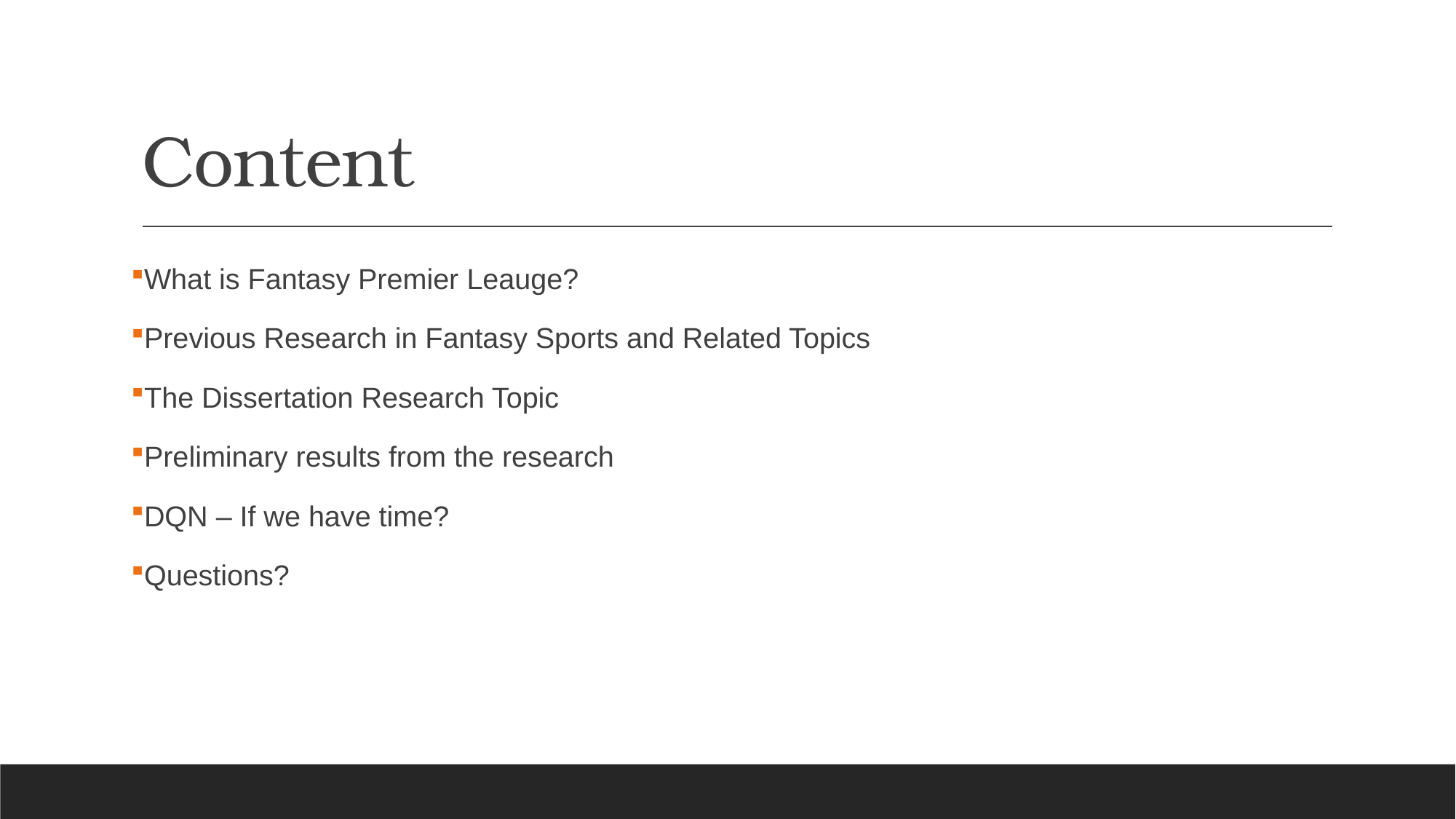

# Content
What is Fantasy Premier Leauge?
Previous Research in Fantasy Sports and Related Topics
The Dissertation Research Topic
Preliminary results from the research
DQN – If we have time?
Questions?